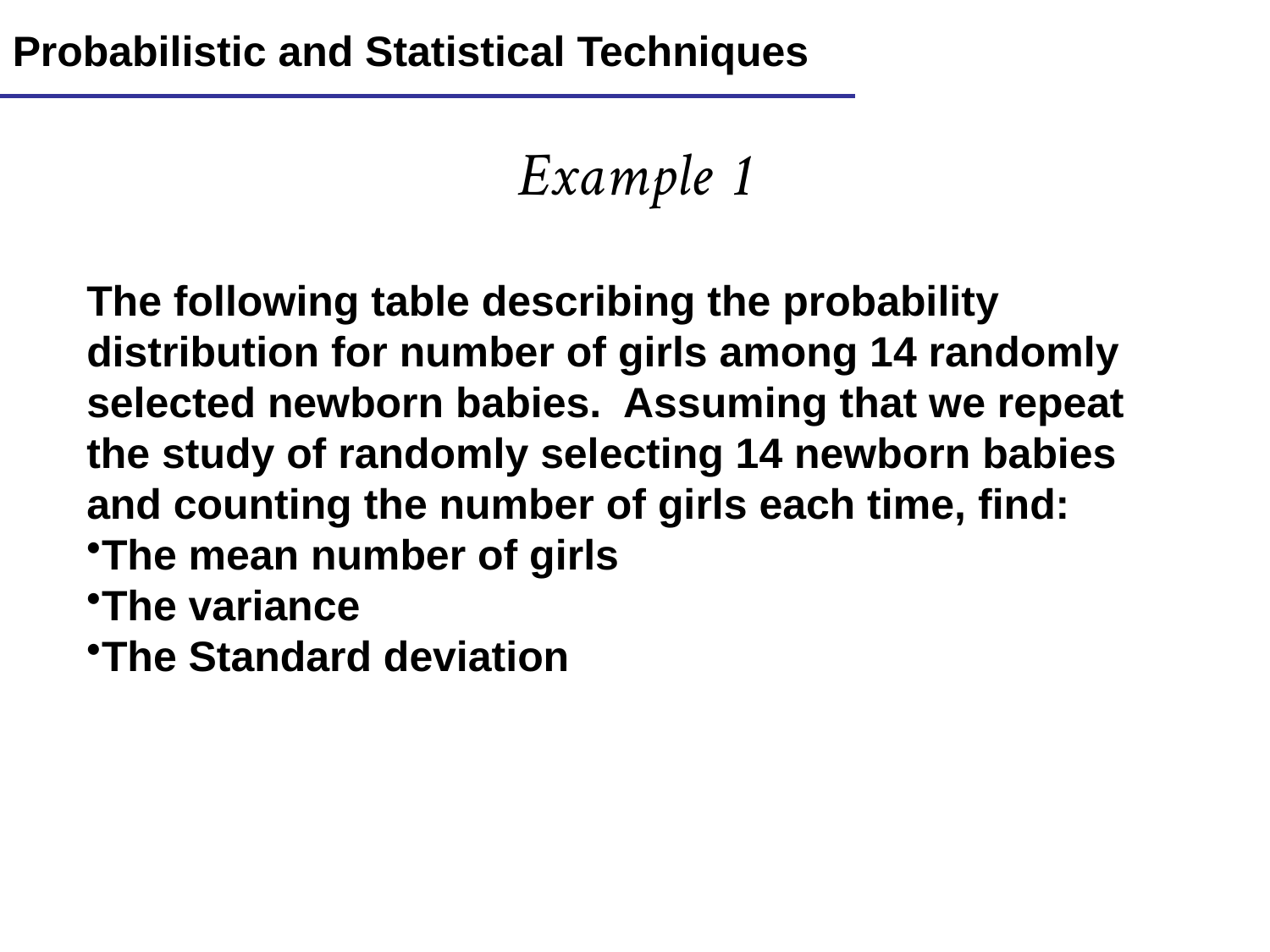

Lecture 15
9
Probabilistic and Statistical Techniques
Example 1

The following table describing the probability distribution for number of girls among 14 randomly selected newborn babies.  Assuming that we repeat the study of randomly selecting 14 newborn babies and counting the number of girls each time, find:
The mean number of girls
The variance
The Standard deviation